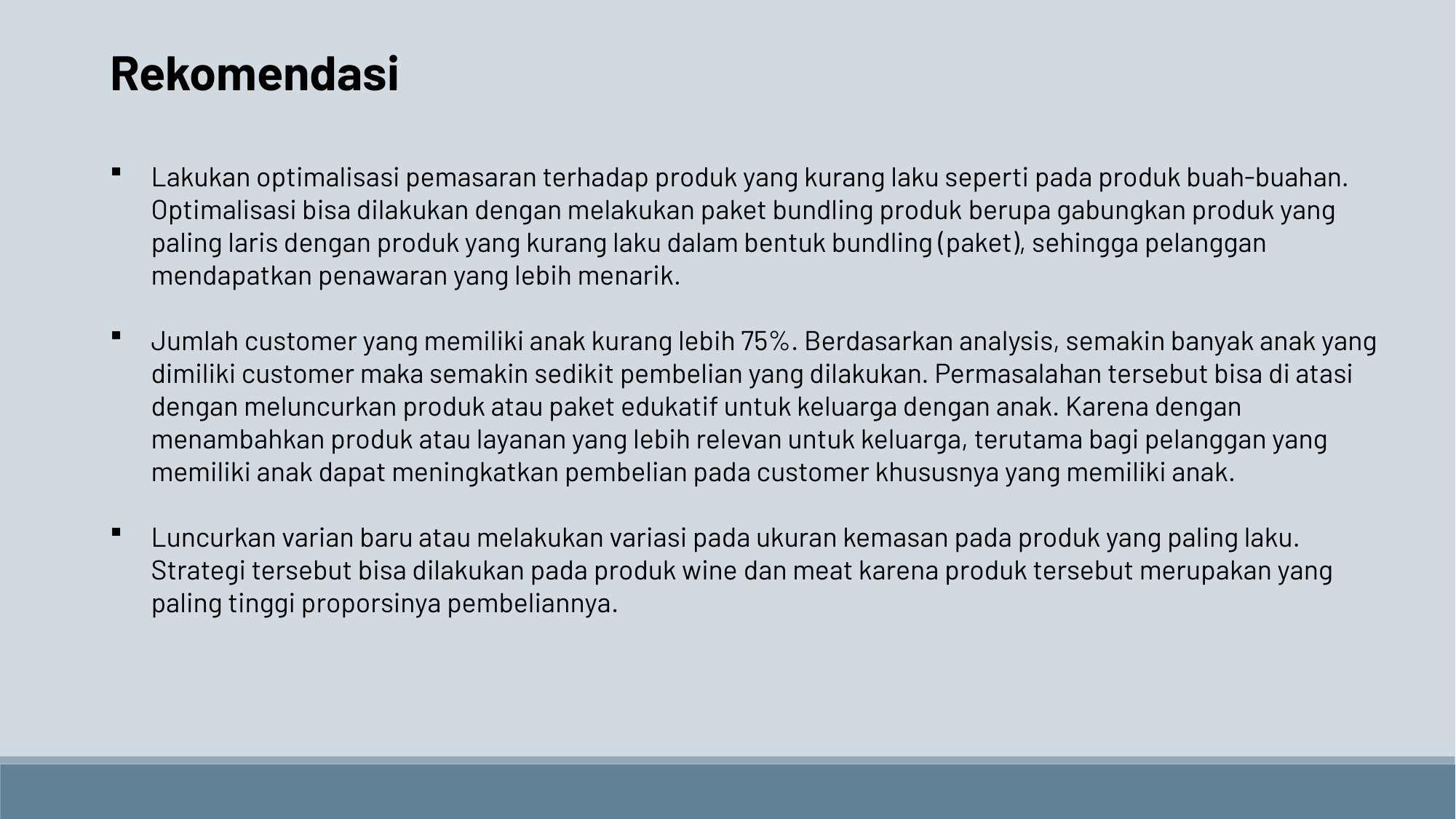

Rekomendasi
Lakukan optimalisasi pemasaran terhadap produk yang kurang laku seperti pada produk buah-buahan. Optimalisasi bisa dilakukan dengan melakukan paket bundling produk berupa gabungkan produk yang paling laris dengan produk yang kurang laku dalam bentuk bundling (paket), sehingga pelanggan mendapatkan penawaran yang lebih menarik.

Jumlah customer yang memiliki anak kurang lebih 75%. Berdasarkan analysis, semakin banyak anak yang dimiliki customer maka semakin sedikit pembelian yang dilakukan. Permasalahan tersebut bisa di atasi dengan meluncurkan produk atau paket edukatif untuk keluarga dengan anak. Karena dengan menambahkan produk atau layanan yang lebih relevan untuk keluarga, terutama bagi pelanggan yang memiliki anak dapat meningkatkan pembelian pada customer khususnya yang memiliki anak.

Luncurkan varian baru atau melakukan variasi pada ukuran kemasan pada produk yang paling laku. Strategi tersebut bisa dilakukan pada produk wine dan meat karena produk tersebut merupakan yang paling tinggi proporsinya pembeliannya.